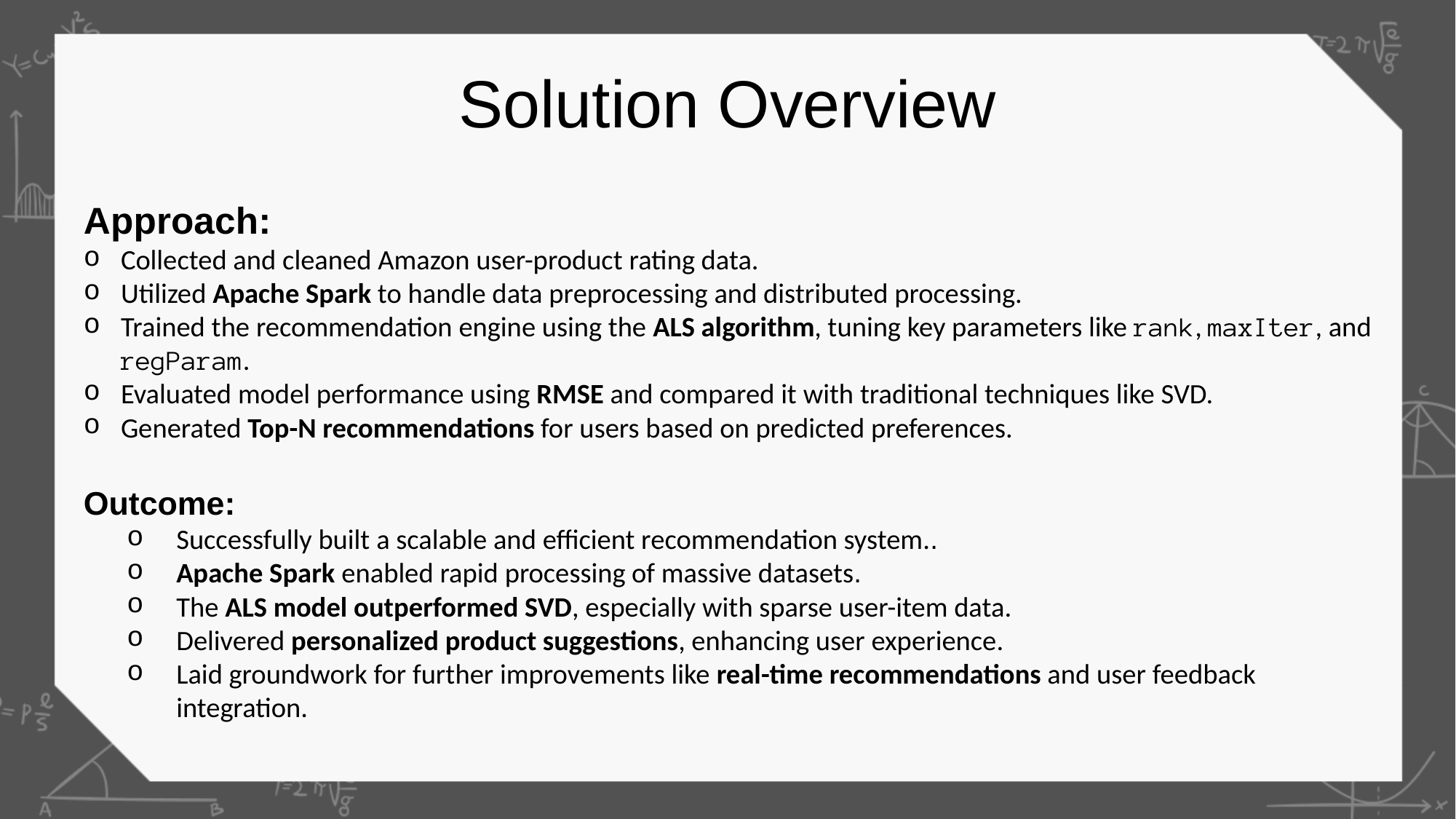

# Solution Overview
Approach:
Collected and cleaned Amazon user-product rating data.
Utilized Apache Spark to handle data preprocessing and distributed processing.
Trained the recommendation engine using the ALS algorithm, tuning key parameters like rank, maxIter, and regParam.
Evaluated model performance using RMSE and compared it with traditional techniques like SVD.
Generated Top-N recommendations for users based on predicted preferences.

Outcome:
Successfully built a scalable and efficient recommendation system..
Apache Spark enabled rapid processing of massive datasets.
The ALS model outperformed SVD, especially with sparse user-item data.
Delivered personalized product suggestions, enhancing user experience.
Laid groundwork for further improvements like real-time recommendations and user feedback integration.